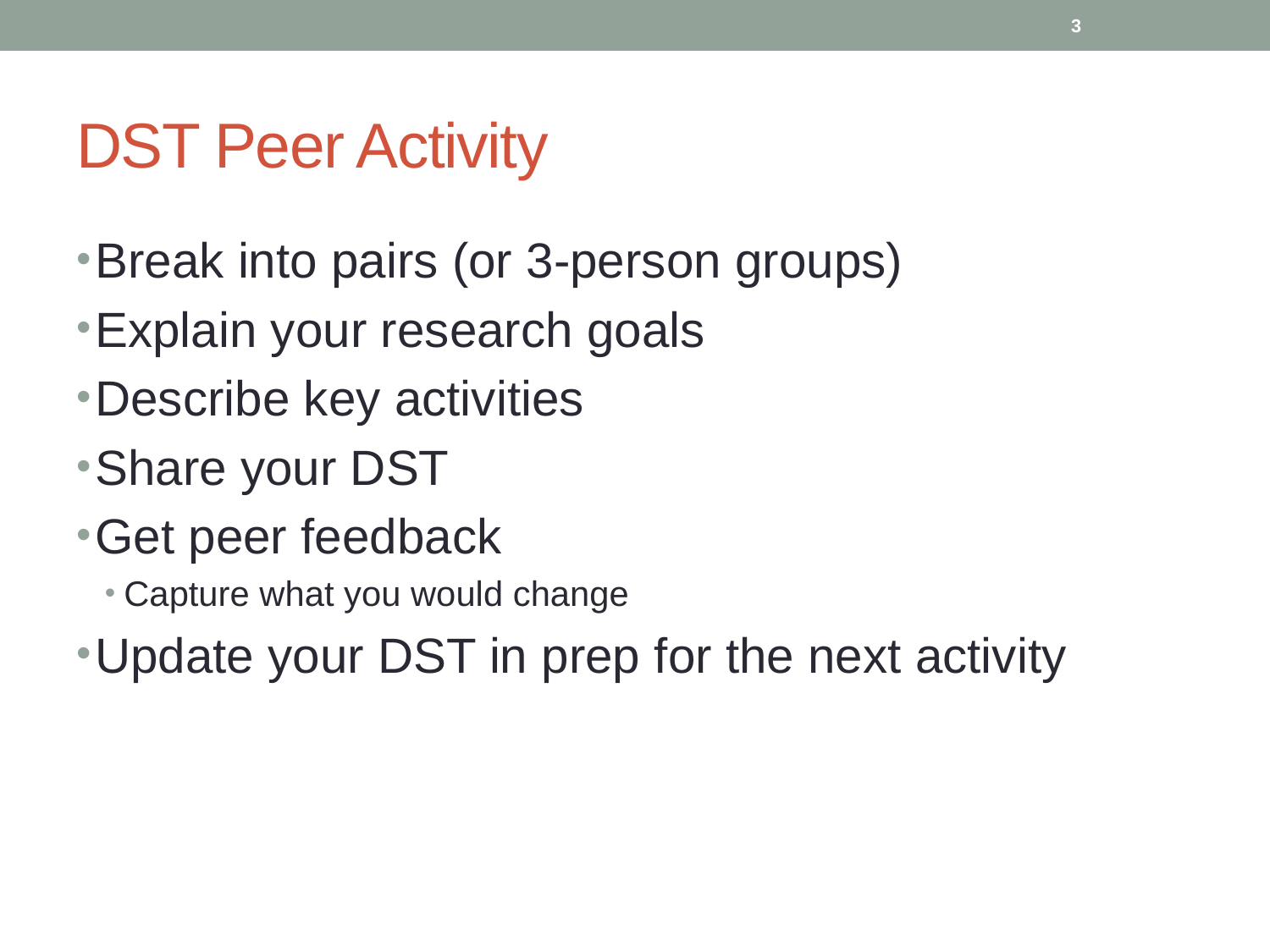

3
# DST Peer Activity
Break into pairs (or 3-person groups)
Explain your research goals
Describe key activities
Share your DST
Get peer feedback
Capture what you would change
Update your DST in prep for the next activity